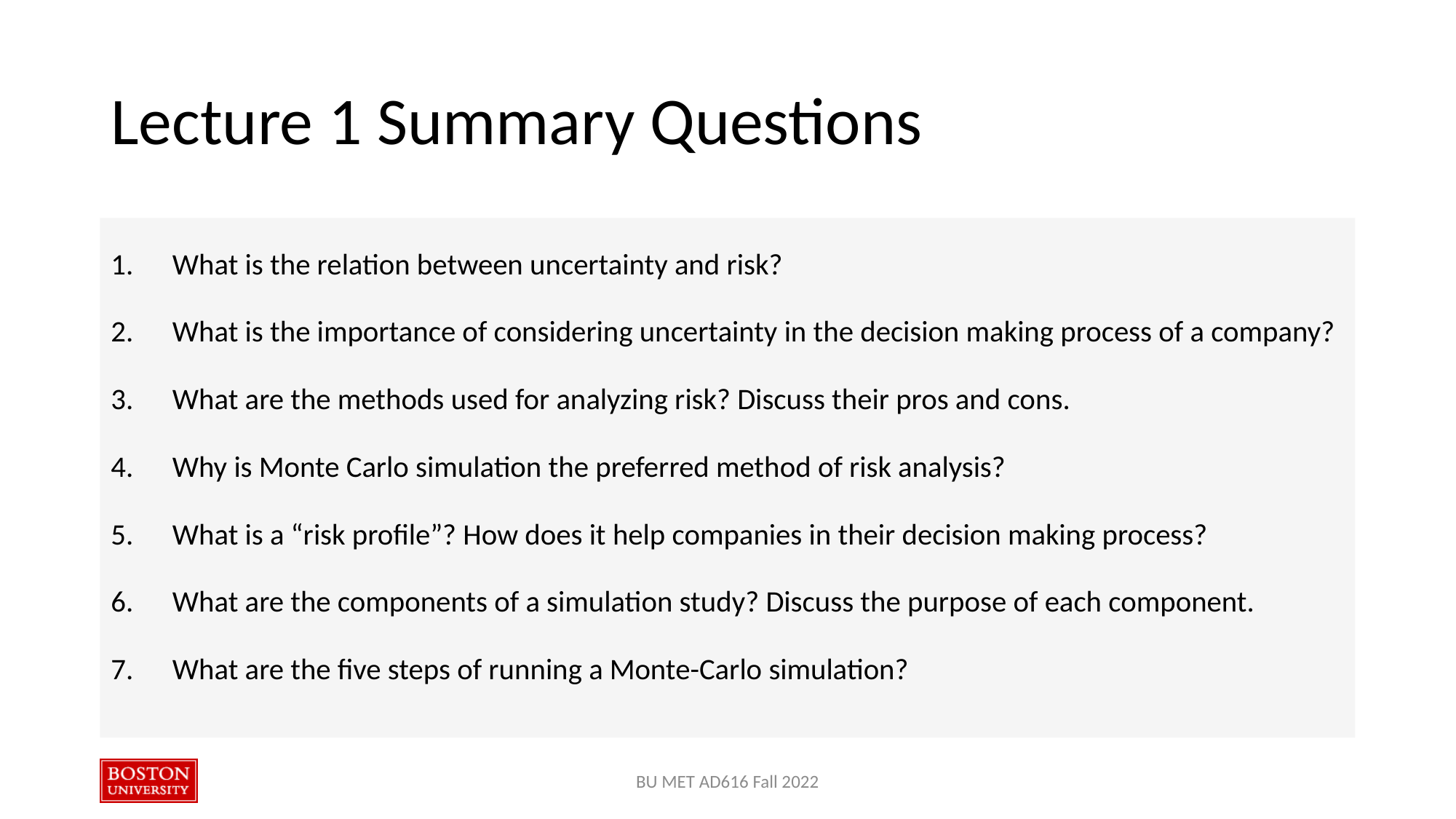

# Lecture 1 Summary Questions
What is the relation between uncertainty and risk?
What is the importance of considering uncertainty in the decision making process of a company?
What are the methods used for analyzing risk? Discuss their pros and cons.
Why is Monte Carlo simulation the preferred method of risk analysis?
What is a “risk profile”? How does it help companies in their decision making process?
What are the components of a simulation study? Discuss the purpose of each component.
What are the five steps of running a Monte-Carlo simulation?

BU MET AD616 Fall 2022